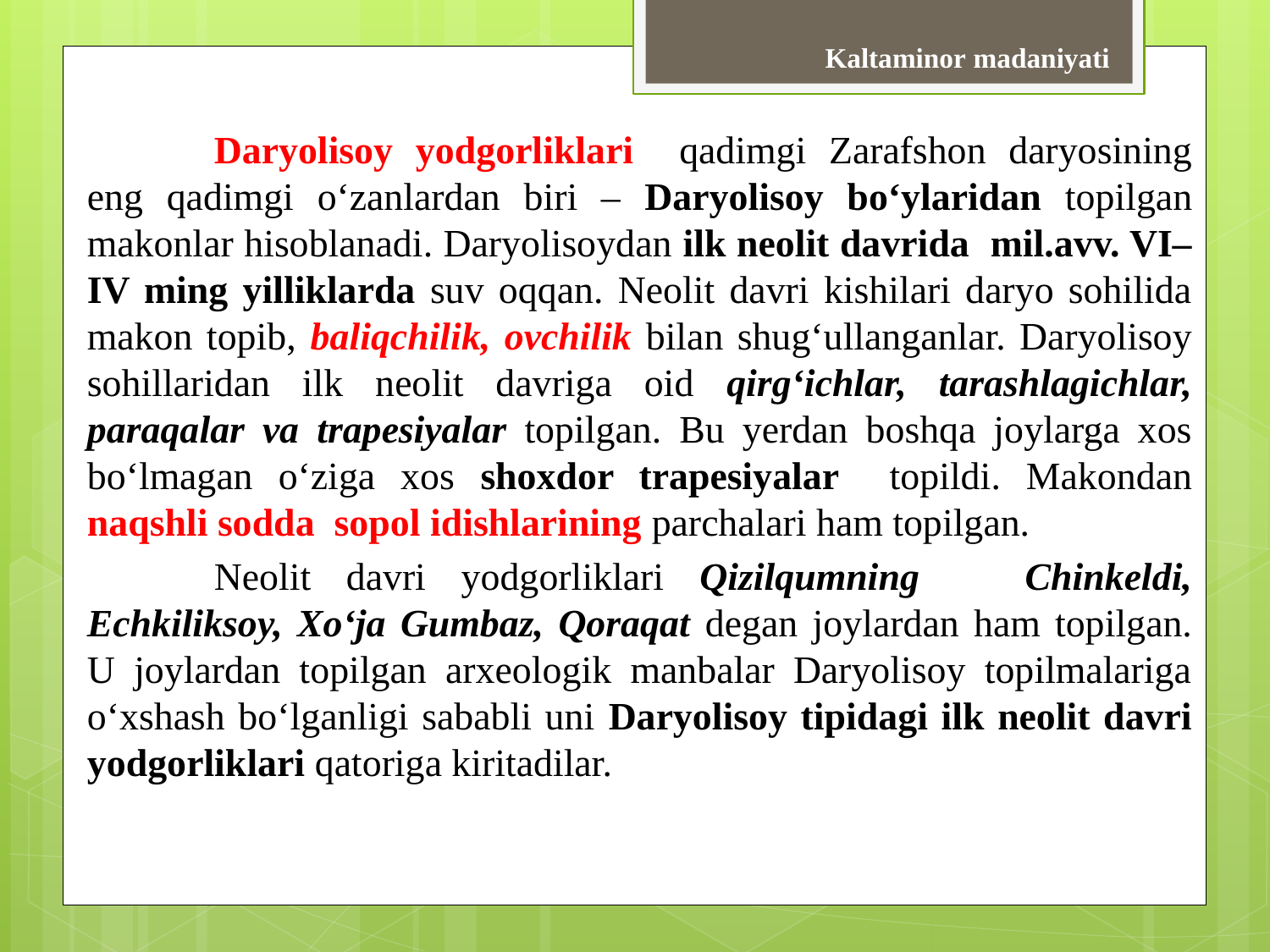

Kaltaminor madaniyati
	Daryolisoy yodgorliklari  qadimgi Zarafshon daryosining eng qadimgi o‘zanlardan biri – Daryolisoy bo‘ylaridan topilgan makonlar hisoblanadi. Daryolisoydan ilk neolit davrida  mil.avv. VI–IV ming yilliklarda suv oqqan. Neolit davri kishilari daryo sohilida makon topib, baliqchilik, ovchilik bilan shug‘ullanganlar. Daryolisoy sohillaridan ilk neolit davriga oid qirg‘ichlar, tarashlagichlar, paraqalar va trapesiyalar topilgan. Bu yerdan boshqa joylarga xos bo‘lmagan o‘ziga xos shoxdor trapesiyalar  topildi. Makondan naqshli sodda  sopol idishlarining parchalari ham topilgan.
	Neolit davri yodgorliklari Qizilqumning   Chinkeldi, Echkiliksoy, Xo‘ja Gumbaz, Qoraqat degan joylardan ham topilgan. U joylardan topilgan arxeologik manbalar Daryolisoy topilmalariga o‘xshash bo‘lganligi sababli uni Daryolisoy tipidagi ilk neolit davri yodgorliklari qatoriga kiritadilar.